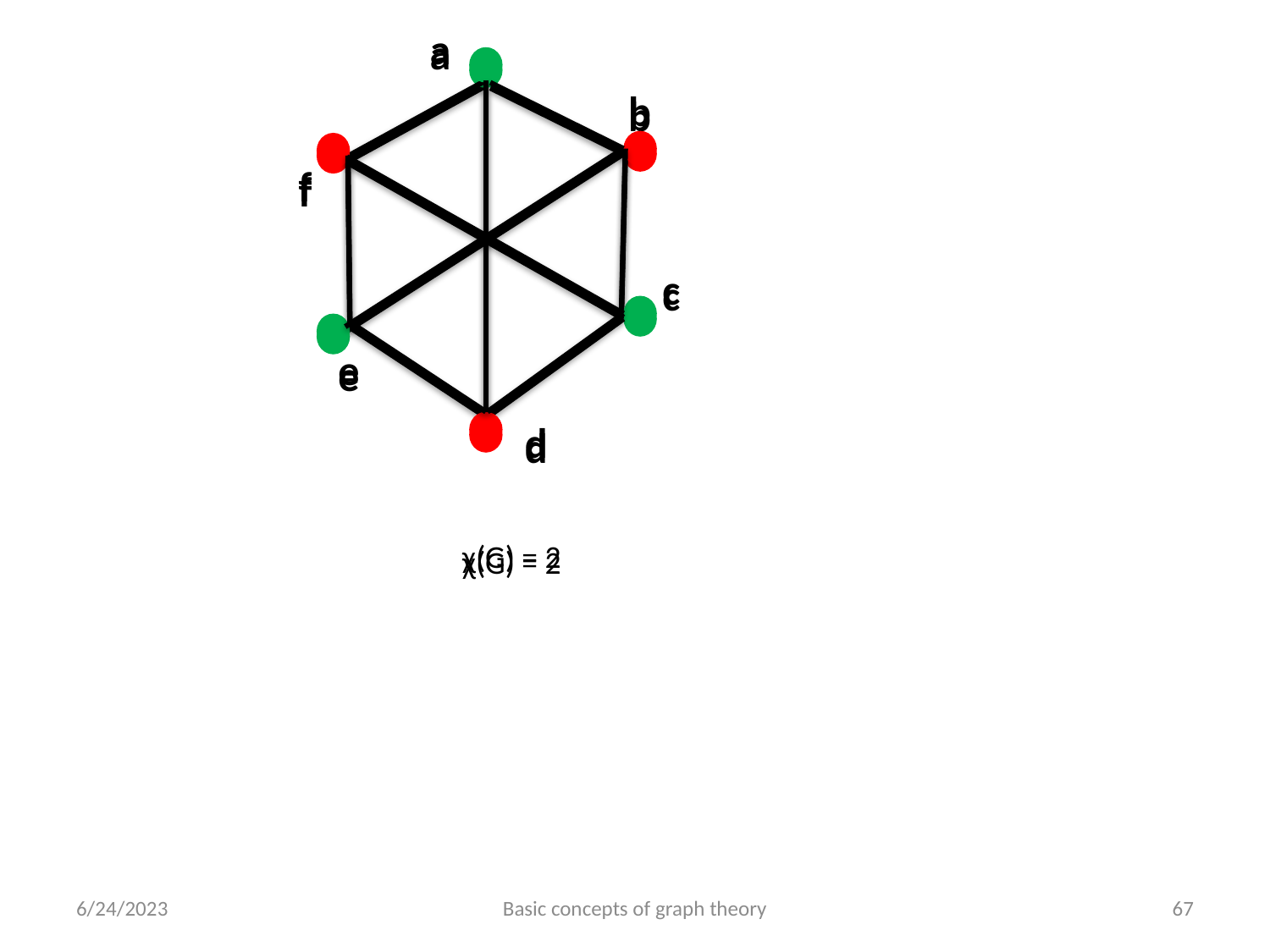

a

b

f
c

e
d

a

b

f
c

e
d

χ(G) = 2
χ(G) = 2
6/24/2023
Basic concepts of graph theory
67